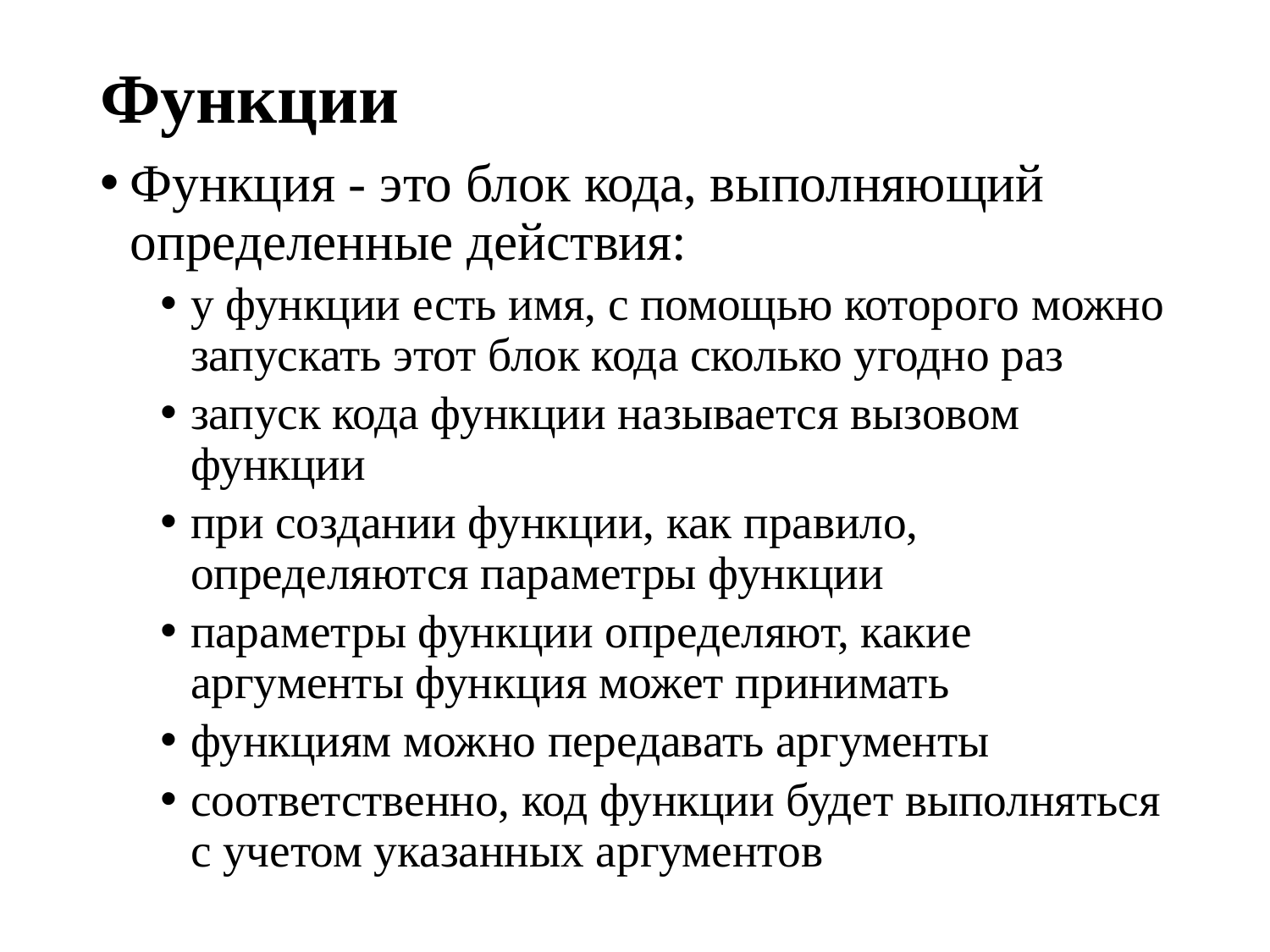

# Функции
Функция - это блок кода, выполняющий определенные действия:
у функции есть имя, с помощью которого можно запускать этот блок кода сколько угодно раз
запуск кода функции называется вызовом функции
при создании функции, как правило, определяются параметры функции
параметры функции определяют, какие аргументы функция может принимать
функциям можно передавать аргументы
соответственно, код функции будет выполняться с учетом указанных аргументов